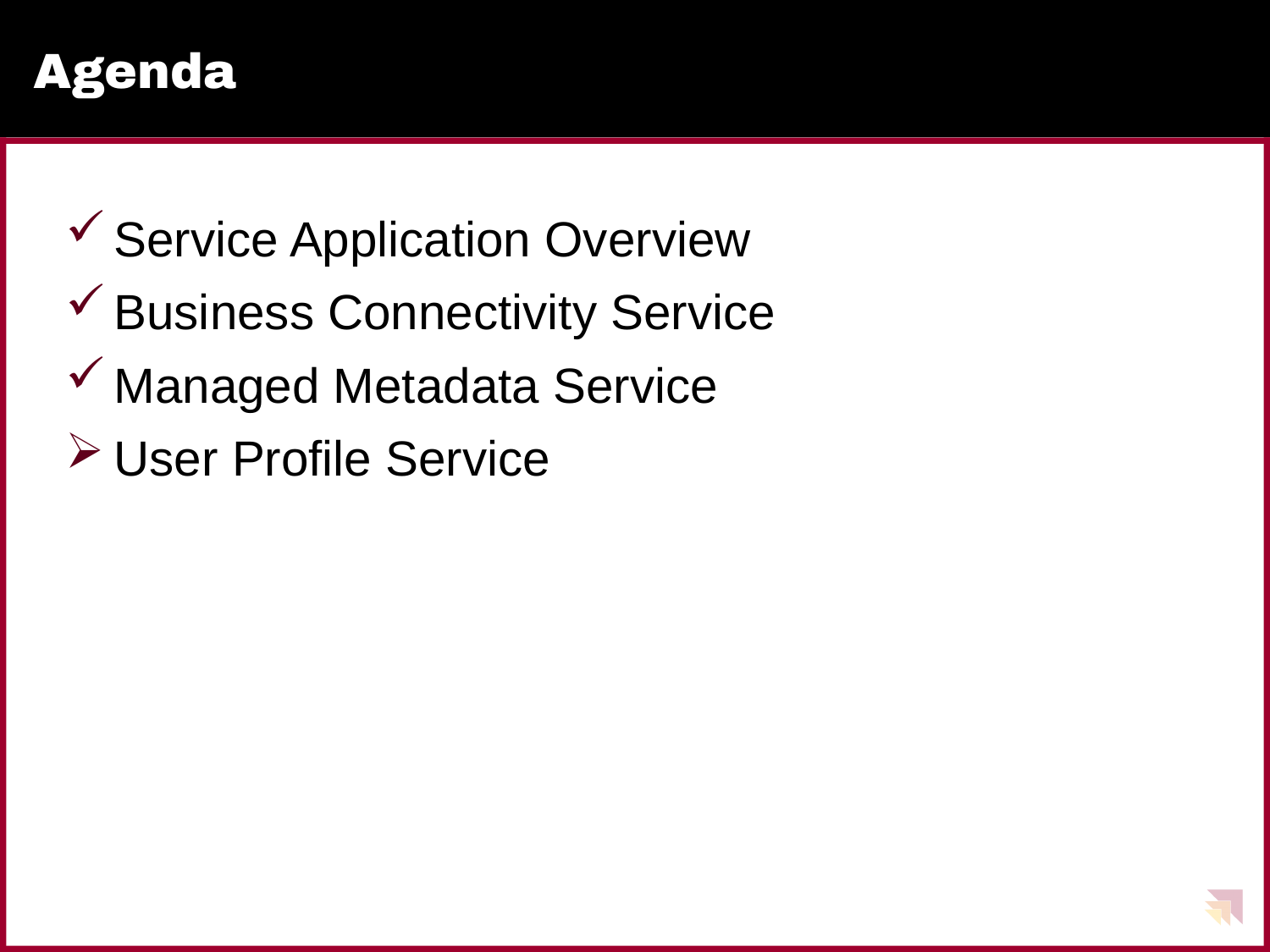

# Agenda
Service Application Overview
Business Connectivity Service
Managed Metadata Service
User Profile Service